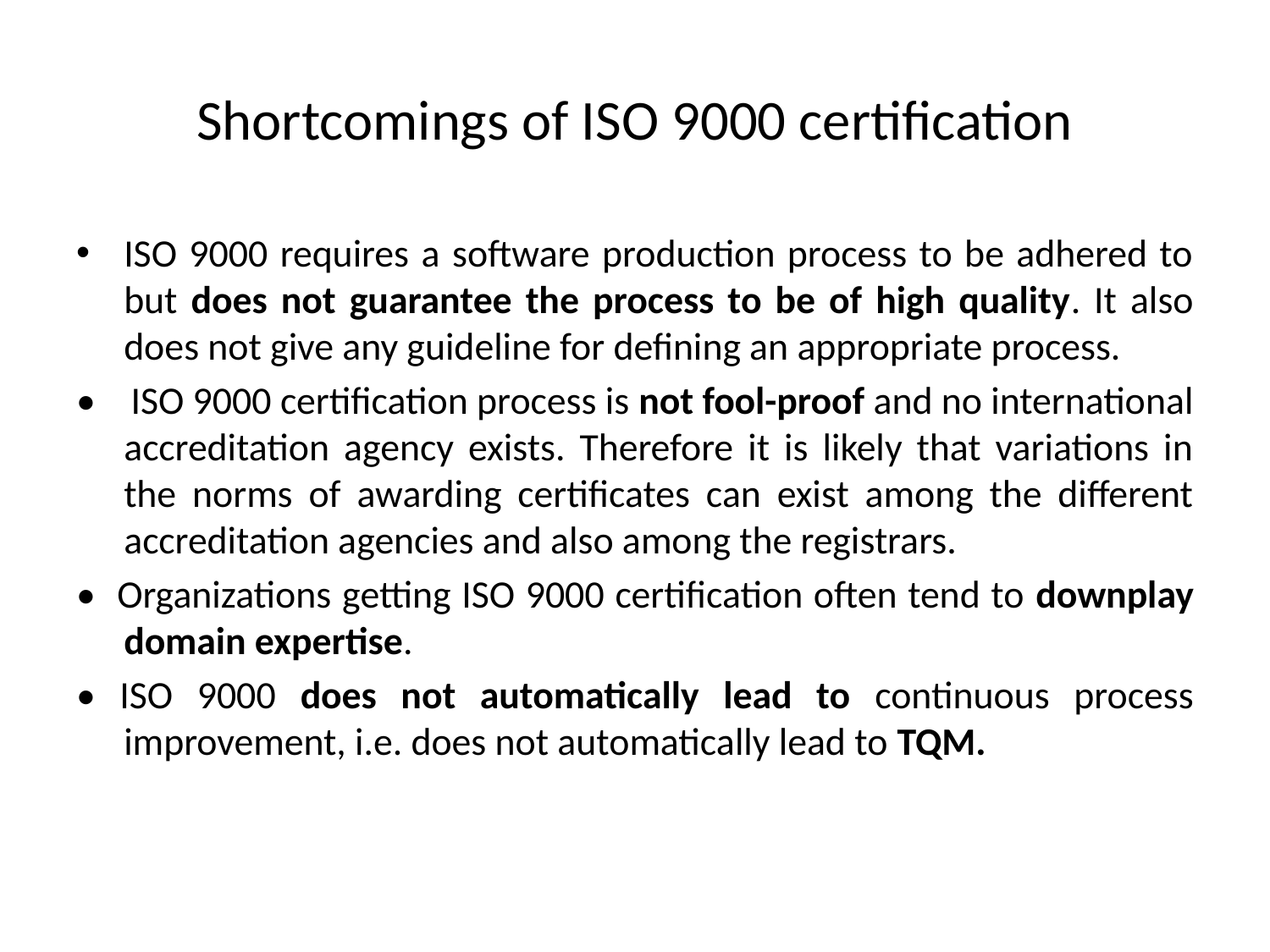

# Shortcomings of ISO 9000 certification
ISO 9000 requires a software production process to be adhered to but does not guarantee the process to be of high quality. It also does not give any guideline for defining an appropriate process.
•    ISO 9000 certification process is not fool-proof and no international accreditation agency exists. Therefore it is likely that variations in the norms of awarding certificates can exist among the different accreditation agencies and also among the registrars.
•  Organizations getting ISO 9000 certification often tend to downplay domain expertise.
• ISO 9000 does not automatically lead to continuous process improvement, i.e. does not automatically lead to TQM.